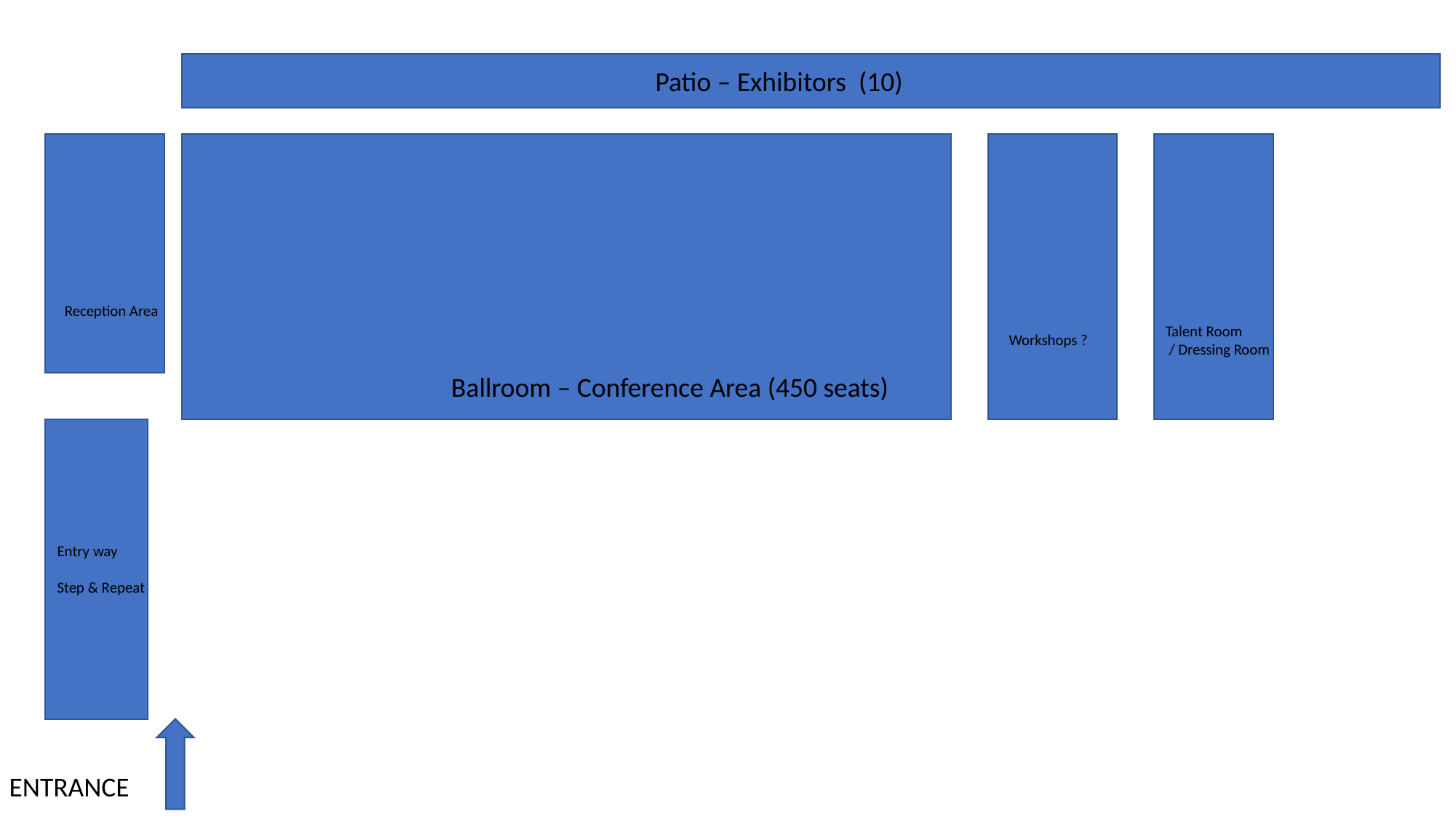

Patio – Exhibitors  (10)

Reception Area
Talent Room
 / Dressing Room
Workshops ?
Ballroom – Conference Area (450 seats)

Entry way

Step & Repeat

ENTRANCE